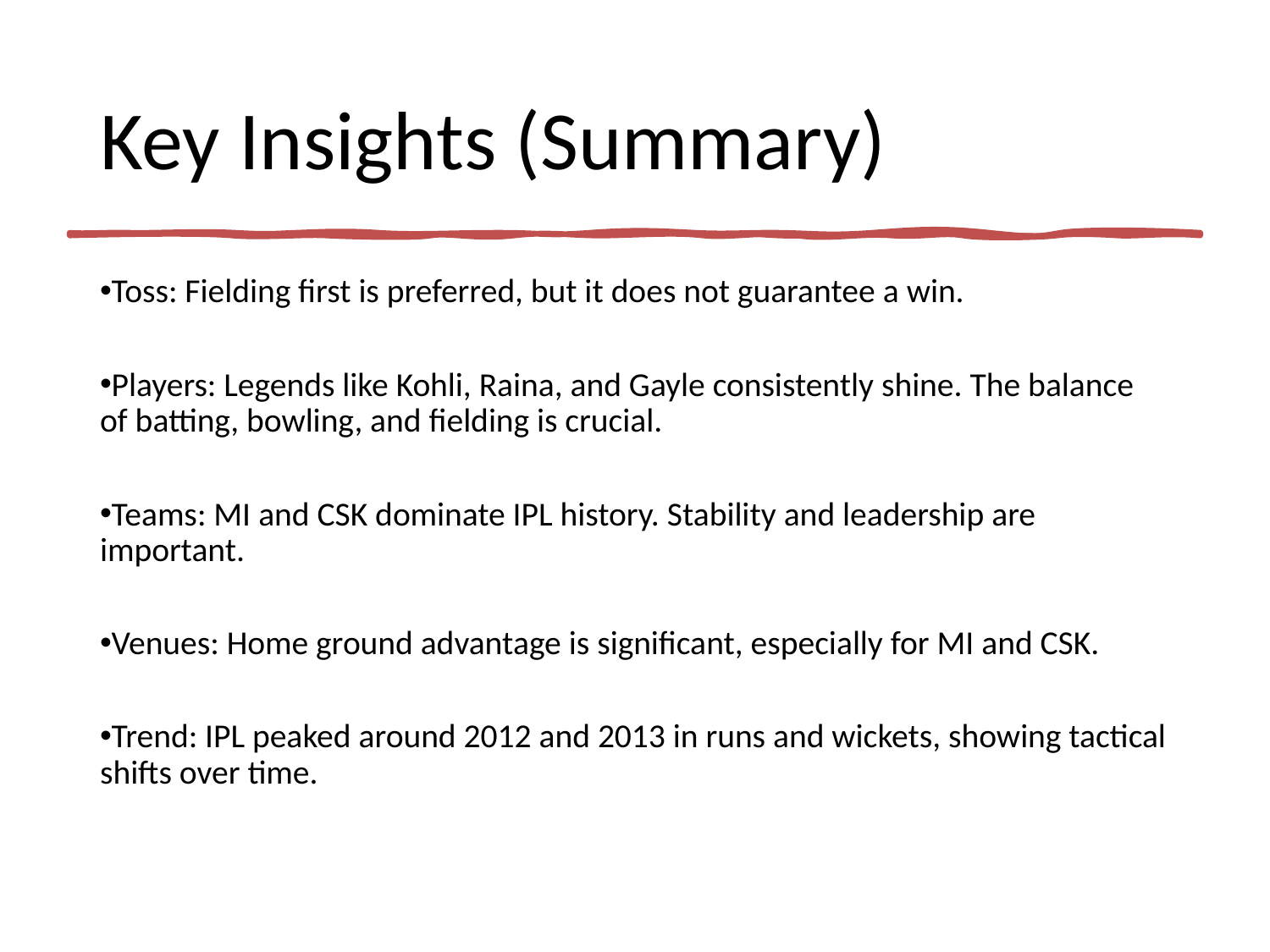

# Key Insights (Summary)

Toss: Fielding first is preferred, but it does not guarantee a win.

Players: Legends like Kohli, Raina, and Gayle consistently shine. The balance of batting, bowling, and fielding is crucial.

Teams: MI and CSK dominate IPL history. Stability and leadership are important.

Venues: Home ground advantage is significant, especially for MI and CSK.

Trend: IPL peaked around 2012 and 2013 in runs and wickets, showing tactical shifts over time.